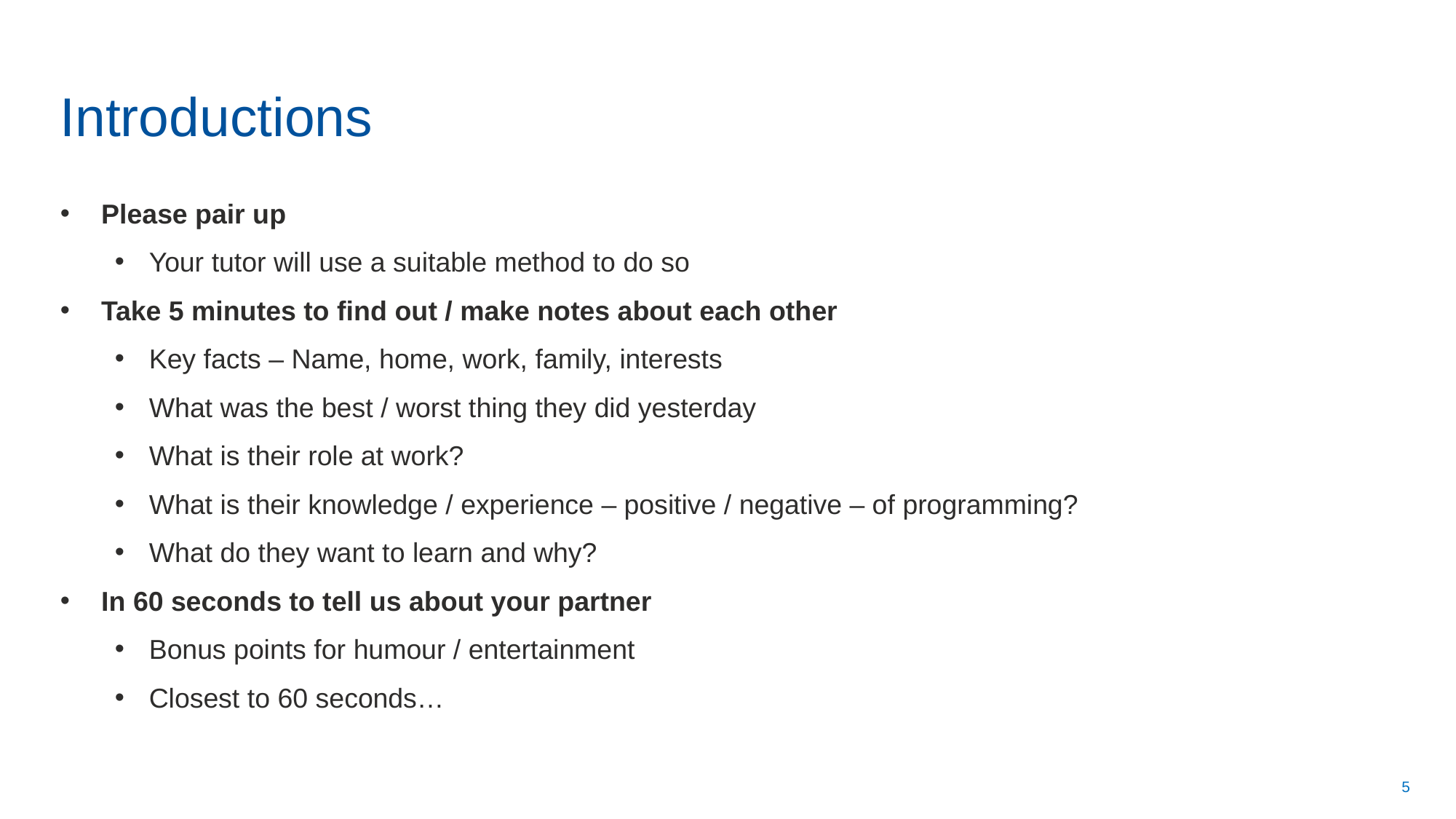

# Introductions
Please pair up
Your tutor will use a suitable method to do so
Take 5 minutes to find out / make notes about each other
Key facts – Name, home, work, family, interests
What was the best / worst thing they did yesterday
What is their role at work?
What is their knowledge / experience – positive / negative – of programming?
What do they want to learn and why?
In 60 seconds to tell us about your partner
Bonus points for humour / entertainment
Closest to 60 seconds…